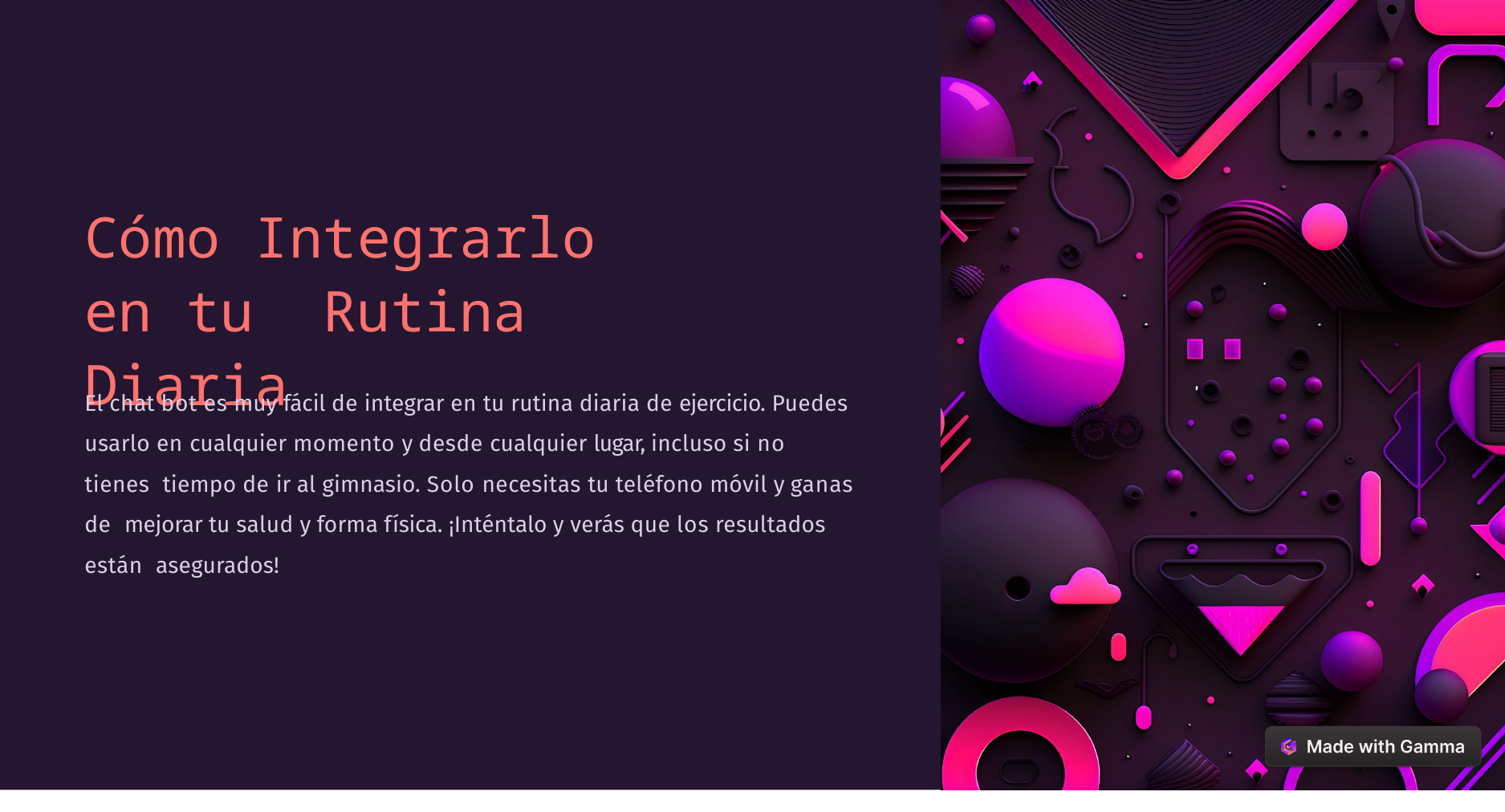

# Cómo Integrarlo en tu  Rutina Diaria
El chat bot es muy fácil de integrar en tu rutina diaria de ejercicio. Puedes  usarlo en cualquier momento y desde cualquier lugar, incluso si no tienes  tiempo de ir al gimnasio. Solo necesitas tu teléfono móvil y ganas de  mejorar tu salud y forma física. ¡Inténtalo y verás que los resultados están  asegurados!